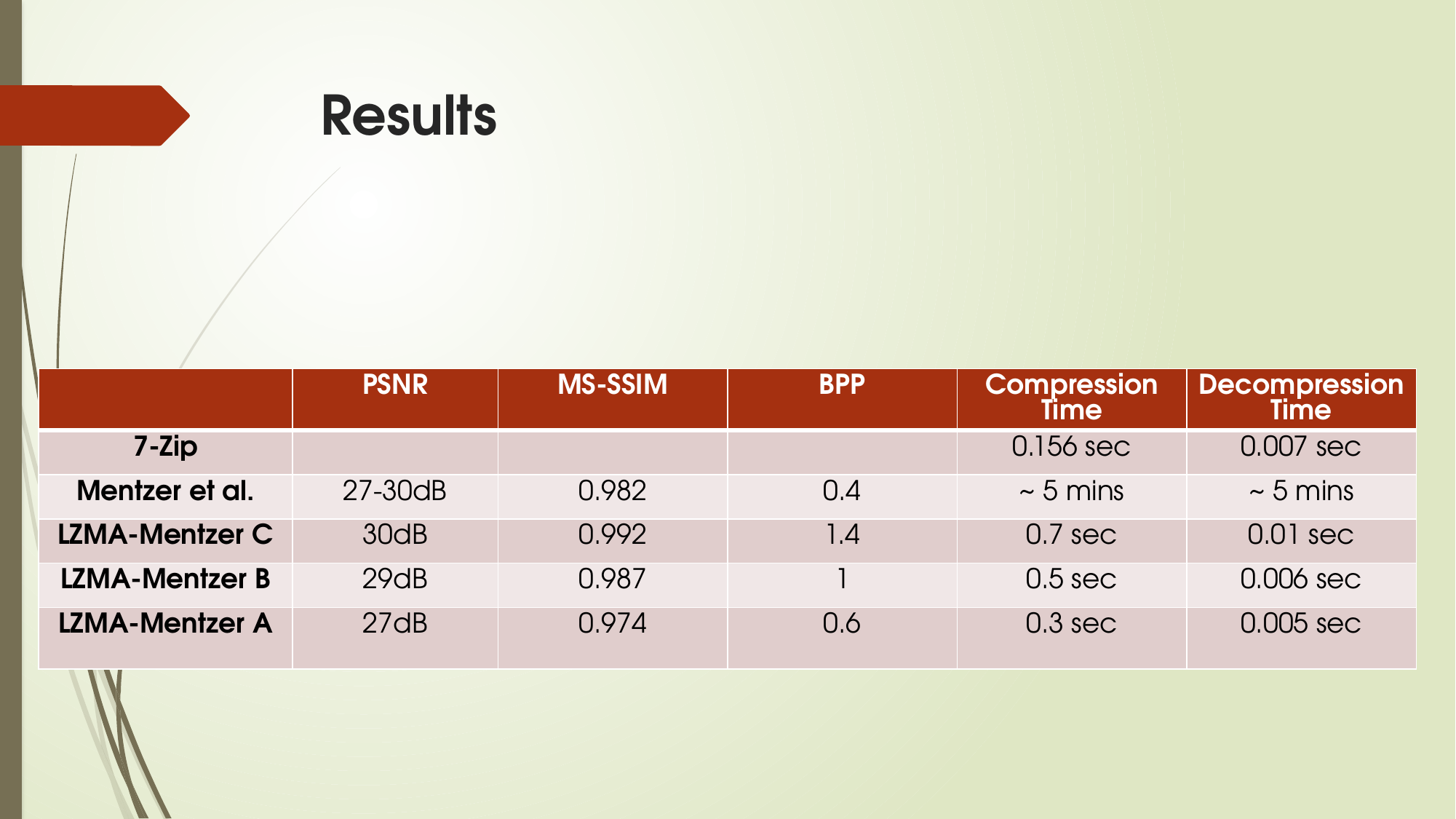

# Results
|  | PSNR | MS-SSIM | BPP | Compression Time | Decompression Time |
| --- | --- | --- | --- | --- | --- |
| 7-Zip |  |  |  | 0.156 sec | 0.007 sec |
| Mentzer et al. | 27-30dB | 0.982 | 0.4 | ~ 5 mins | ~ 5 mins |
| LZMA-Mentzer C | 30dB | 0.992 | 1.4 | 0.7 sec | 0.01 sec |
| LZMA-Mentzer B | 29dB | 0.987 | 1 | 0.5 sec | 0.006 sec |
| LZMA-Mentzer A | 27dB | 0.974 | 0.6 | 0.3 sec | 0.005 sec |